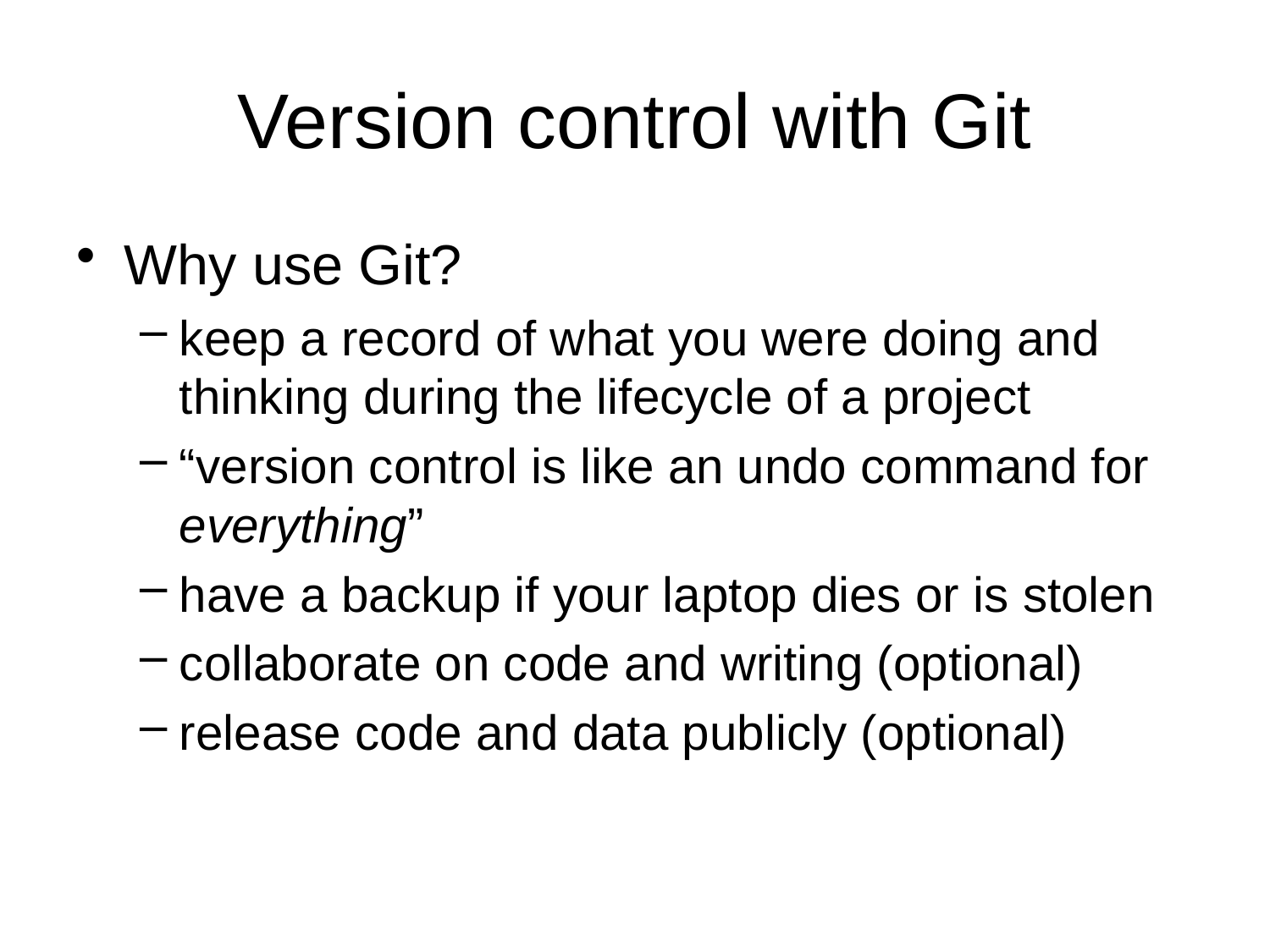

# Version control with Git
Why use Git?
keep a record of what you were doing and  thinking during the lifecycle of a project
“version control is like an undo command for everything”
have a backup if your laptop dies or is stolen
collaborate on code and writing (optional)
release code and data publicly (optional)